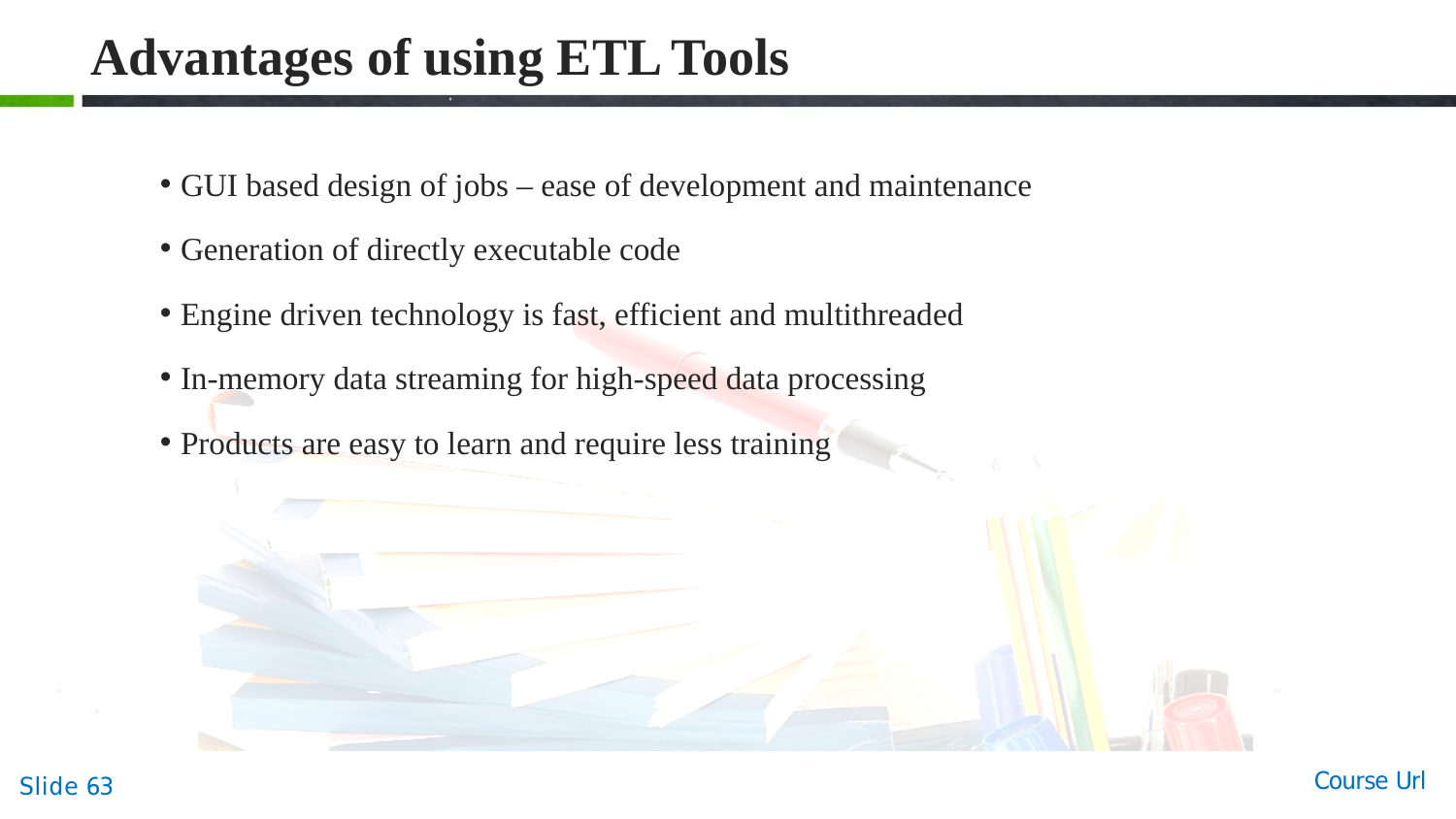

# Advantages of using ETL Tools

GUI based design of jobs – ease of development and maintenance
Generation of directly executable code
Engine driven technology is fast, efficient and multithreaded
In-memory data streaming for high-speed data processing
Products are easy to learn and require less training